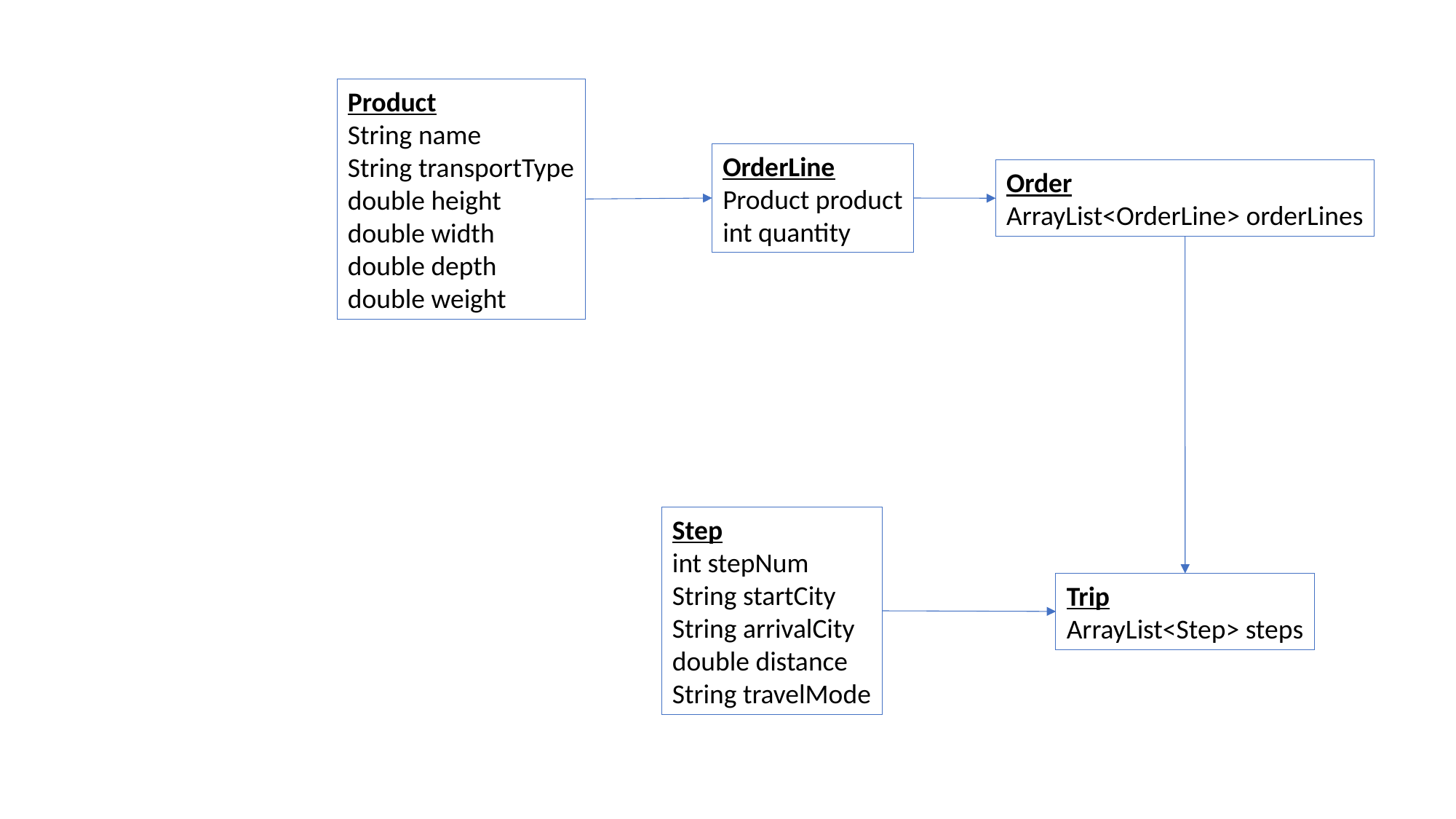

Product
String name
String transportType
double height
double width
double depth
double weight
OrderLine
Product product
int quantity
Order
ArrayList<OrderLine> orderLines
Step
int stepNum
String startCity
String arrivalCity
double distance
String travelMode
Trip
ArrayList<Step> steps